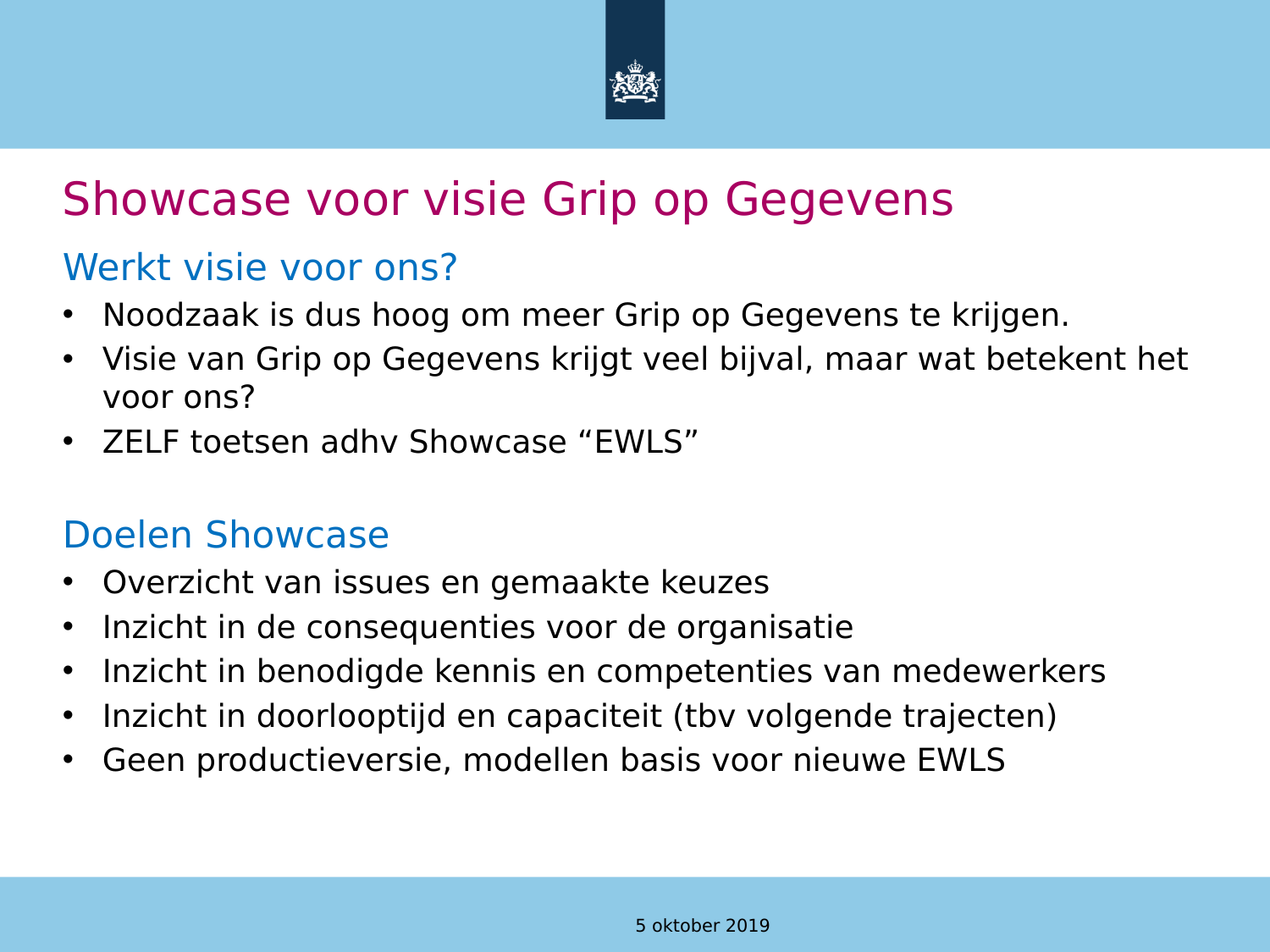

# Showcase voor visie Grip op Gegevens
Werkt visie voor ons?
Noodzaak is dus hoog om meer Grip op Gegevens te krijgen.
Visie van Grip op Gegevens krijgt veel bijval, maar wat betekent het voor ons?
ZELF toetsen adhv Showcase “EWLS”

Doelen Showcase
Overzicht van issues en gemaakte keuzes
Inzicht in de consequenties voor de organisatie
Inzicht in benodigde kennis en competenties van medewerkers
Inzicht in doorlooptijd en capaciteit (tbv volgende trajecten)
Geen productieversie, modellen basis voor nieuwe EWLS

5 oktober 2019